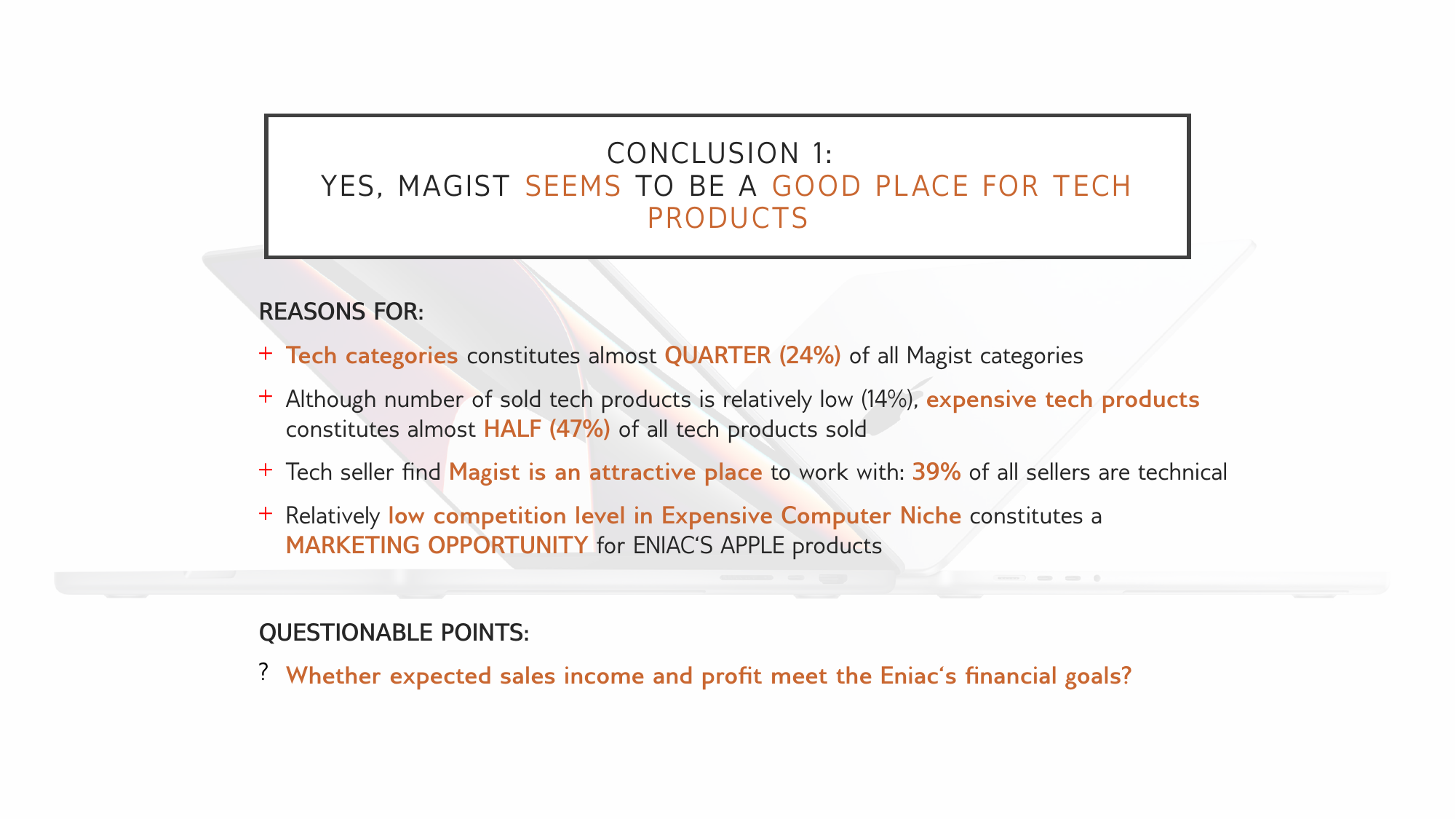

# Conclusion 1: Yes, Magist seems to be a good place for tech products
REASONS FOR:
Tech categories constitutes almost QUARTER (24%) of all Magist categories
Although number of sold tech products is relatively low (14%), expensive tech products constitutes almost HALF (47%) of all tech products sold
Tech seller find Magist is an attractive place to work with: 39% of all sellers are technical
Relatively low competition level in Expensive Computer Niche constitutes a MARKETING OPPORTUNITY for ENIAC‘S APPLE products

QUESTIONABLE POINTS:
Whether expected sales income and profit meet the Eniac‘s financial goals?